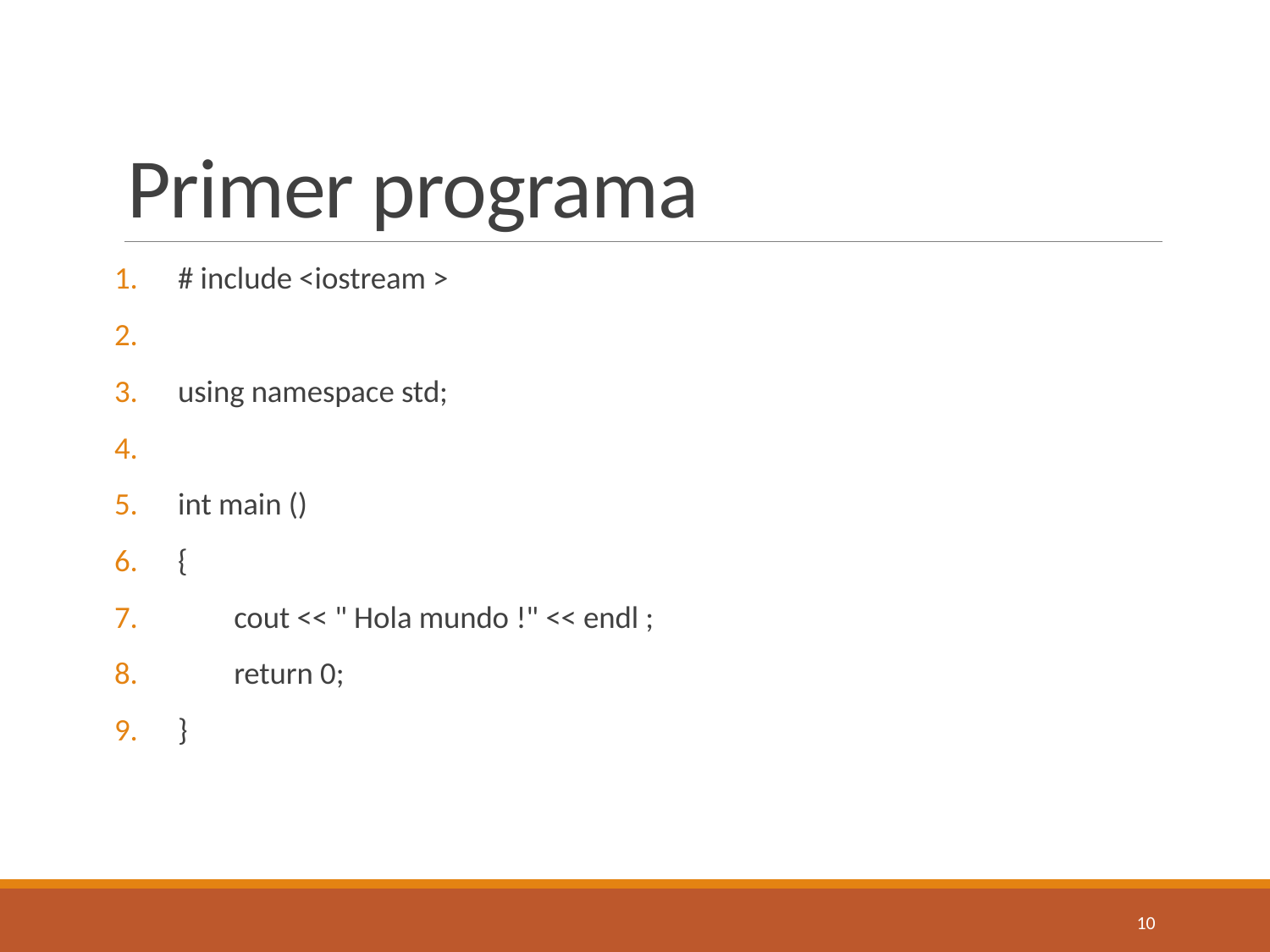

# Primer programa
# include <iostream >

using namespace std;

int main ()
{
        cout << " Hola mundo !" << endl ;
        return 0;
}

10